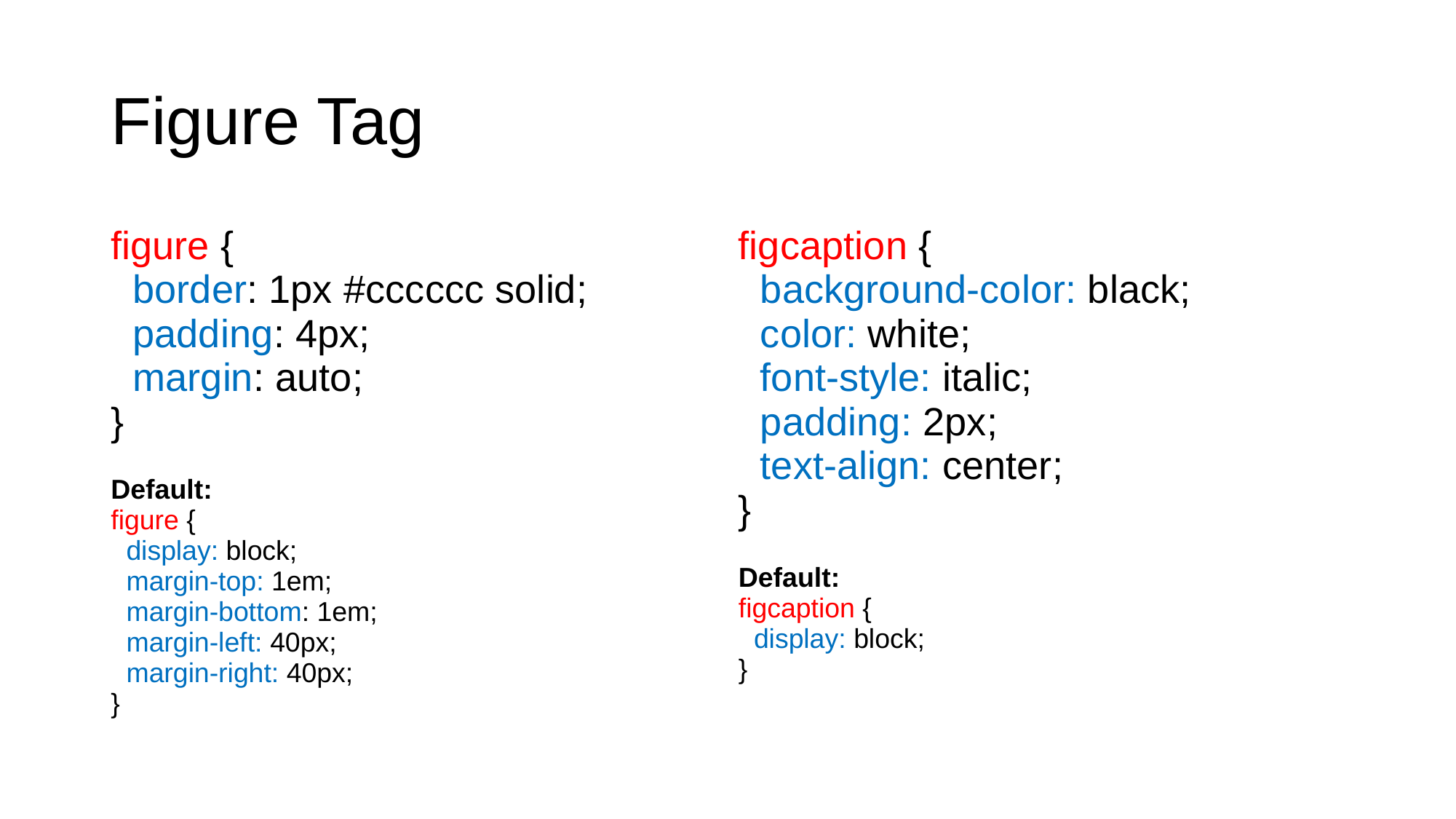

# Figure Tag
| figure { border: 1px #cccccc solid; padding: 4px; margin: auto; } Default: figure {   display: block;   margin-top: 1em;   margin-bottom: 1em;   margin-left: 40px;   margin-right: 40px; } | figcaption { background-color: black; color: white; font-style: italic; padding: 2px; text-align: center; } Default: figcaption {   display: block; } |
| --- | --- |